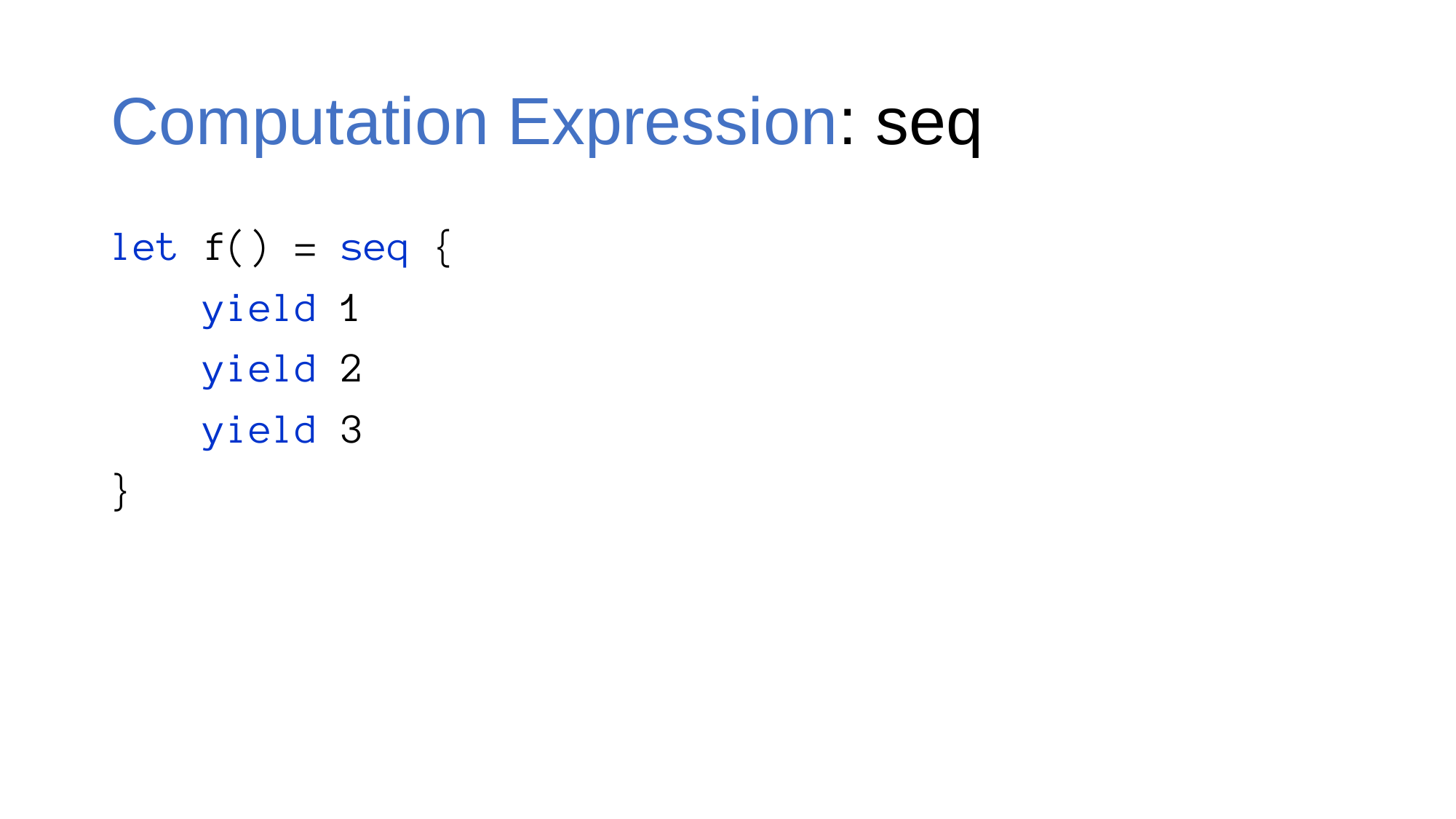

# Computation Expression: seq
let f() = seq {
    yield 1
    yield 2
    yield 3
}